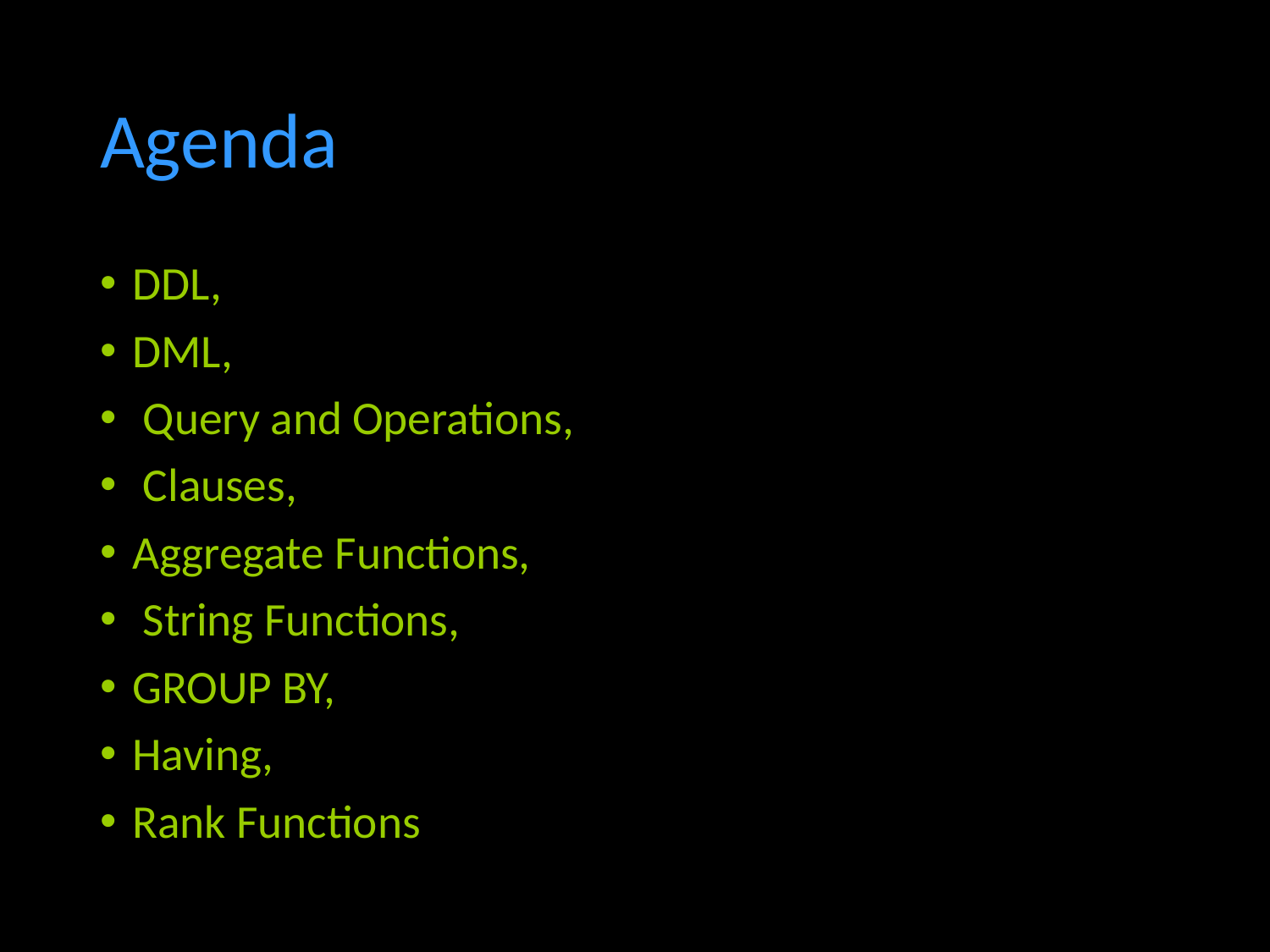

# Agenda
DDL,
DML,
 Query and Operations,
 Clauses,
Aggregate Functions,
 String Functions,
GROUP BY,
Having,
Rank Functions